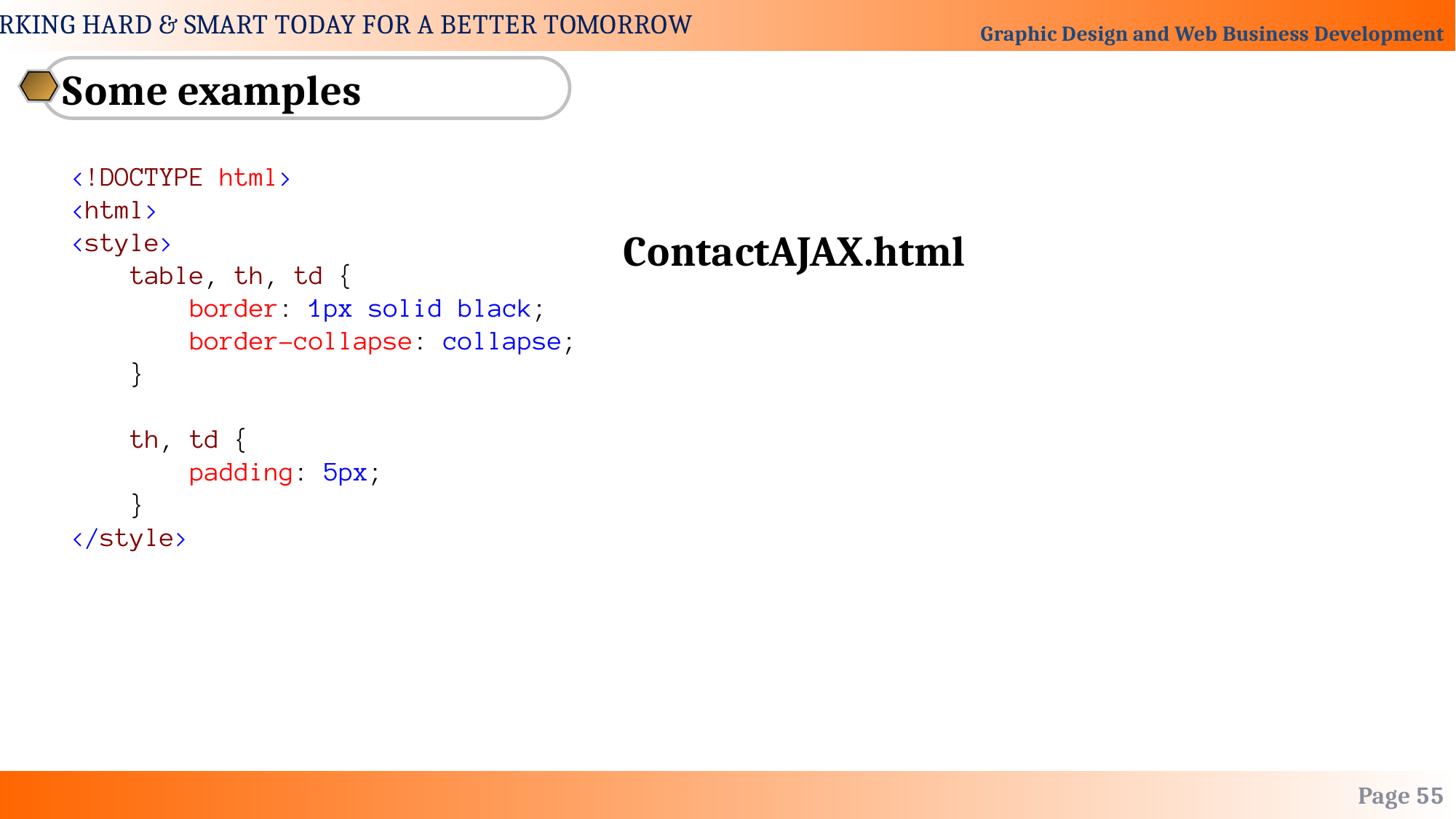

Some examples

<!DOCTYPE html>
<html>
<style>
    table, th, td {
        border: 1px solid black;
        border-collapse: collapse;
    }

    th, td {
        padding: 5px;
    }
</style>
ContactAJAX.html
Page 55